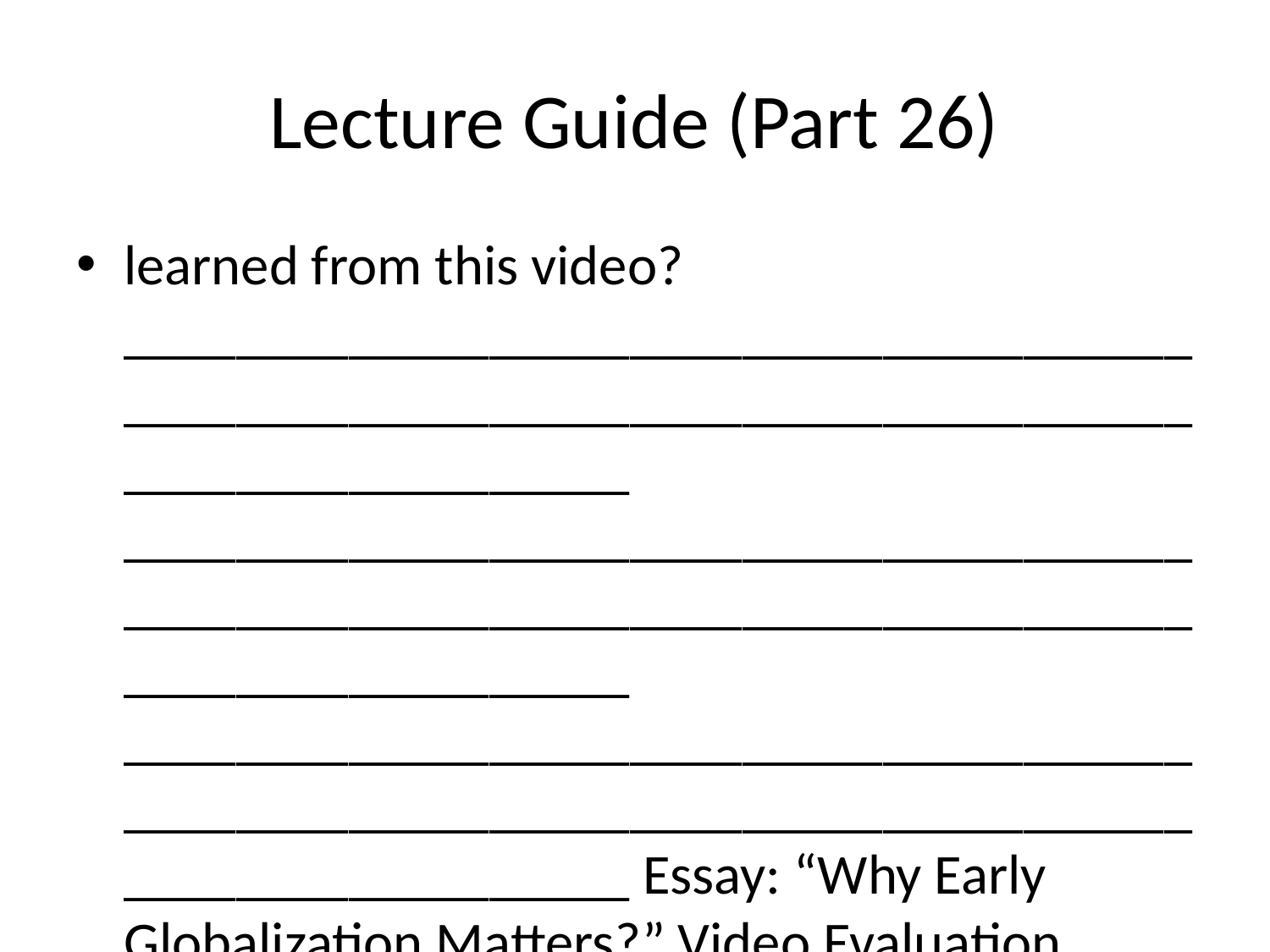

# Lecture Guide (Part 26)
learned from this video? ______________________________________________________________________________________________ ______________________________________________________________________________________________ ______________________________________________________________________________________________ Essay: “Why Early Globalization Matters?” Video Evaluation Chart Watch “Why Early Globalization Matters” from Crash Course Big History during your free time. Use this link https://www.youtube.com/watch?v=1esRyRV8H2M&t=77s and then read the instructions below carefully and answer the following questions cogently. I. Reaction (Check the